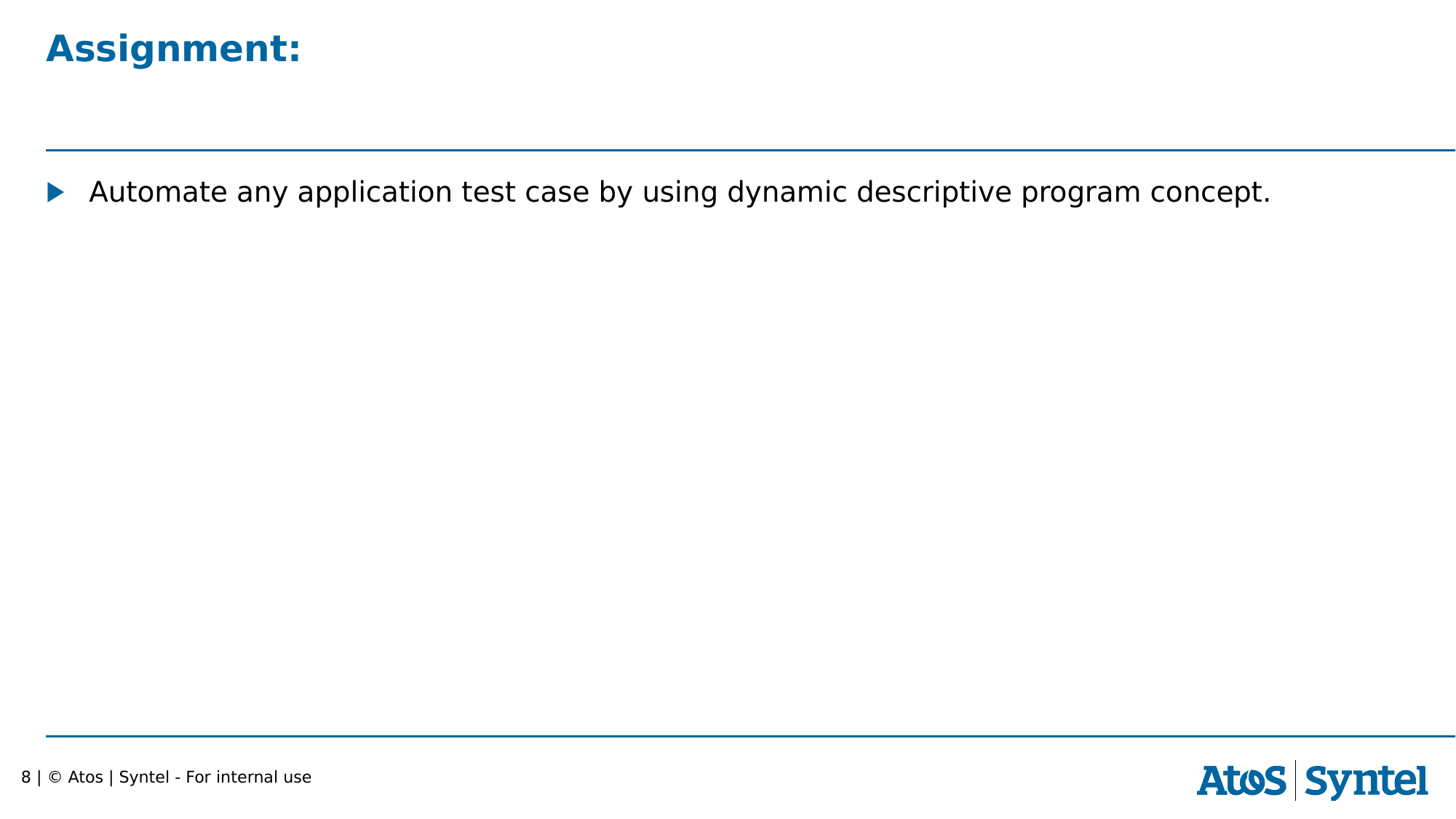

# Assignment:
Automate any application test case by using dynamic descriptive program concept.